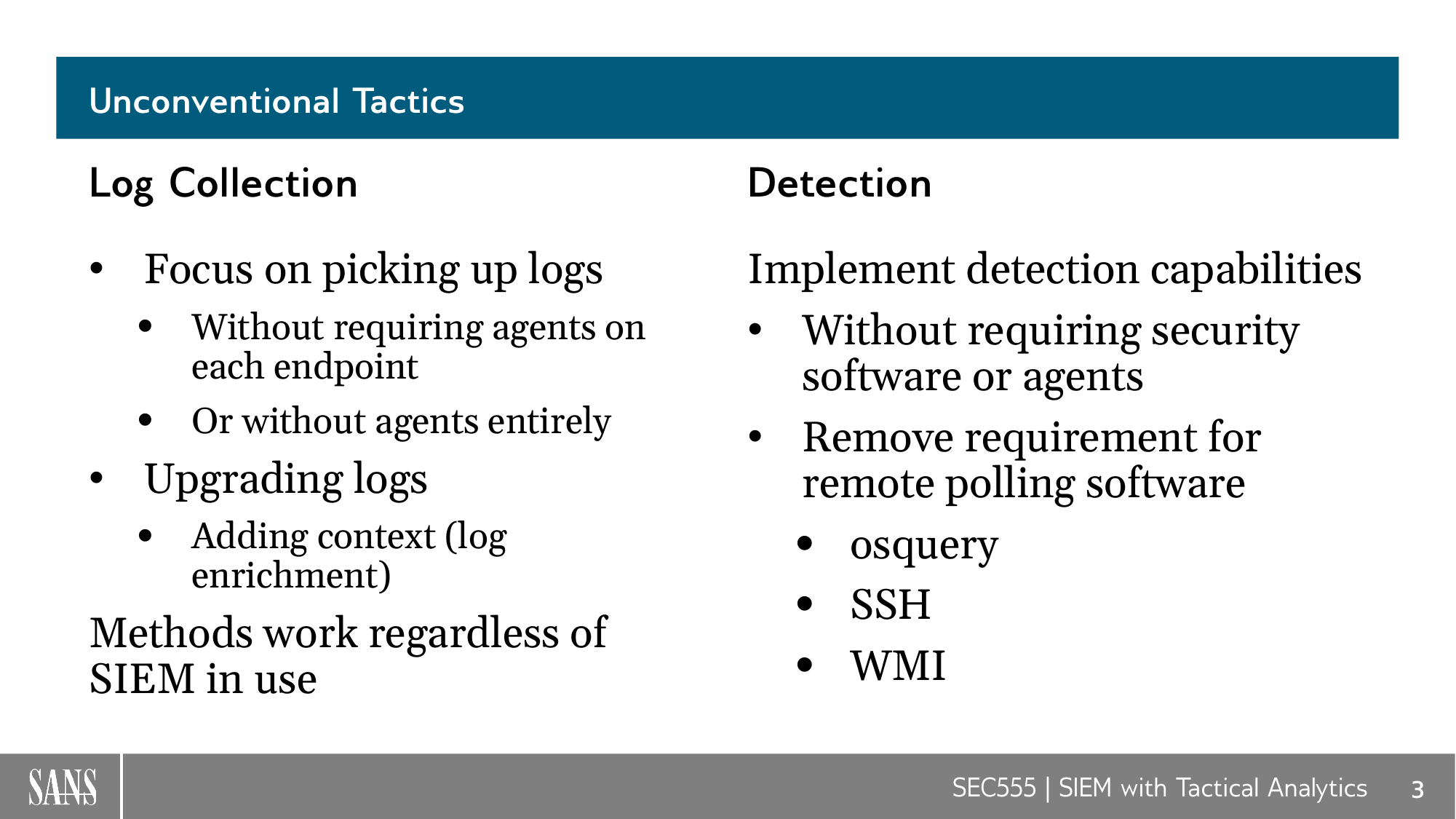

# Unconventional Tactics
Log Collection
Detection
Focus on picking up logs
Without requiring agents on each endpoint
Or without agents entirely
Upgrading logs
Adding context (log enrichment)
Methods work regardless of SIEM in use
Implement detection capabilities
Without requiring security software or agents
Remove requirement for remote polling software
osquery
SSH
WMI